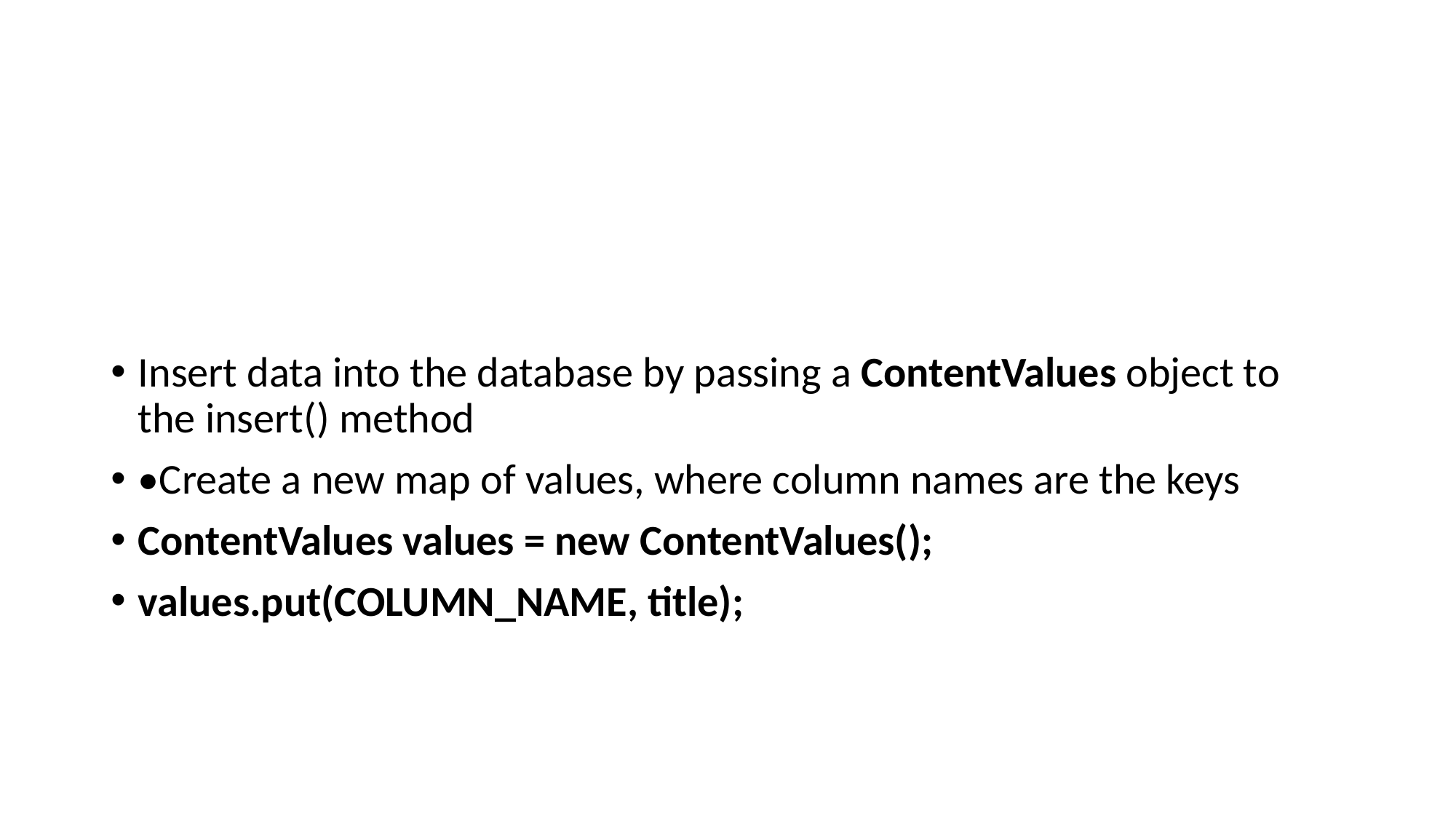

Insert data into the database by passing a ContentValues object to the insert() method
•Create a new map of values, where column names are the keys
ContentValues values = new ContentValues();
values.put(COLUMN_NAME, title);